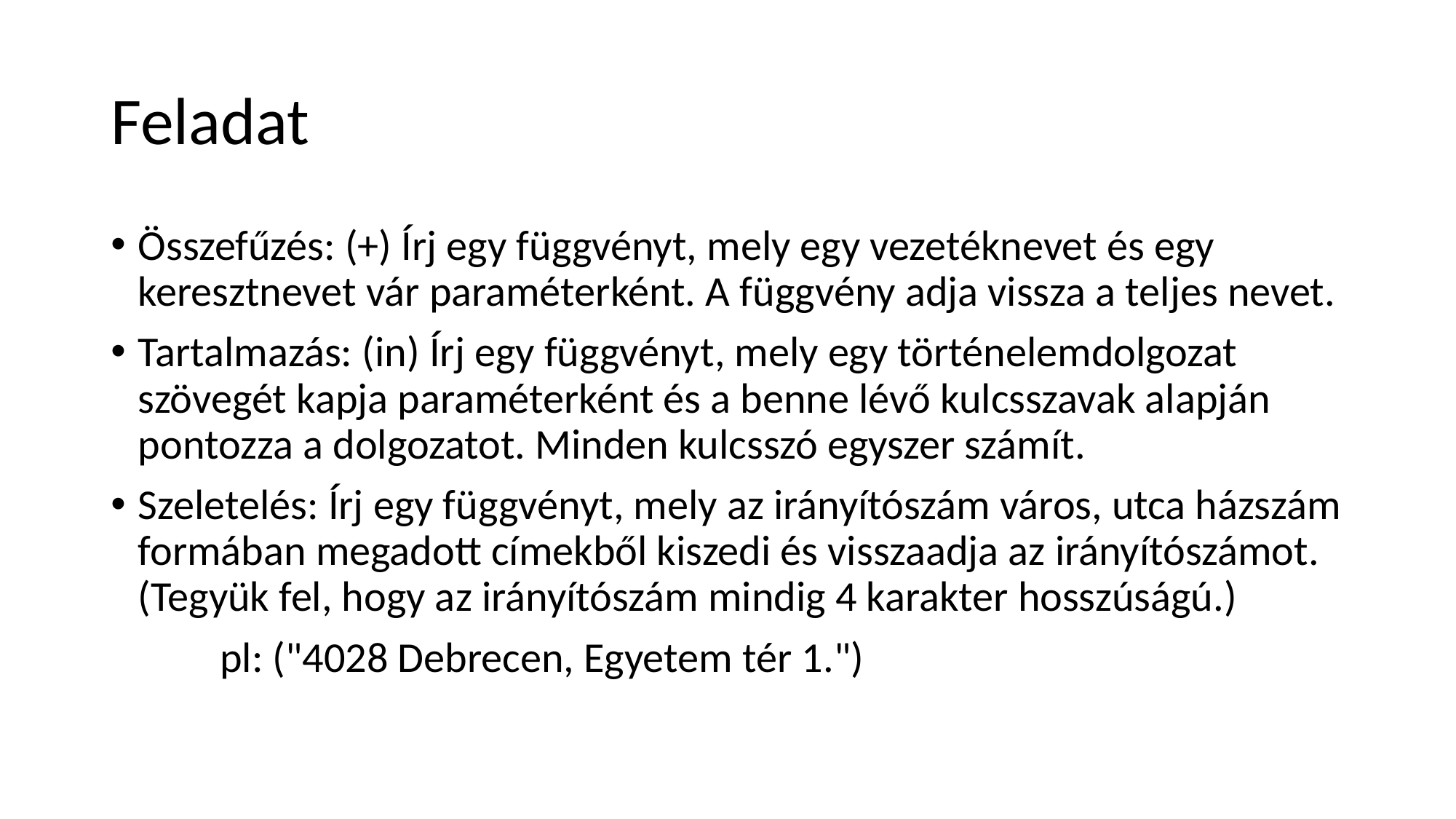

# Feladat
Összefűzés: (+) Írj egy függvényt, mely egy vezetéknevet és egy keresztnevet vár paraméterként. A függvény adja vissza a teljes nevet.
Tartalmazás: (in) Írj egy függvényt, mely egy történelemdolgozat szövegét kapja paraméterként és a benne lévő kulcsszavak alapján pontozza a dolgozatot. Minden kulcsszó egyszer számít.
Szeletelés: Írj egy függvényt, mely az irányítószám város, utca házszám formában megadott címekből kiszedi és visszaadja az irányítószámot. (Tegyük fel, hogy az irányítószám mindig 4 karakter hosszúságú.)
	pl: ("4028 Debrecen, Egyetem tér 1.")